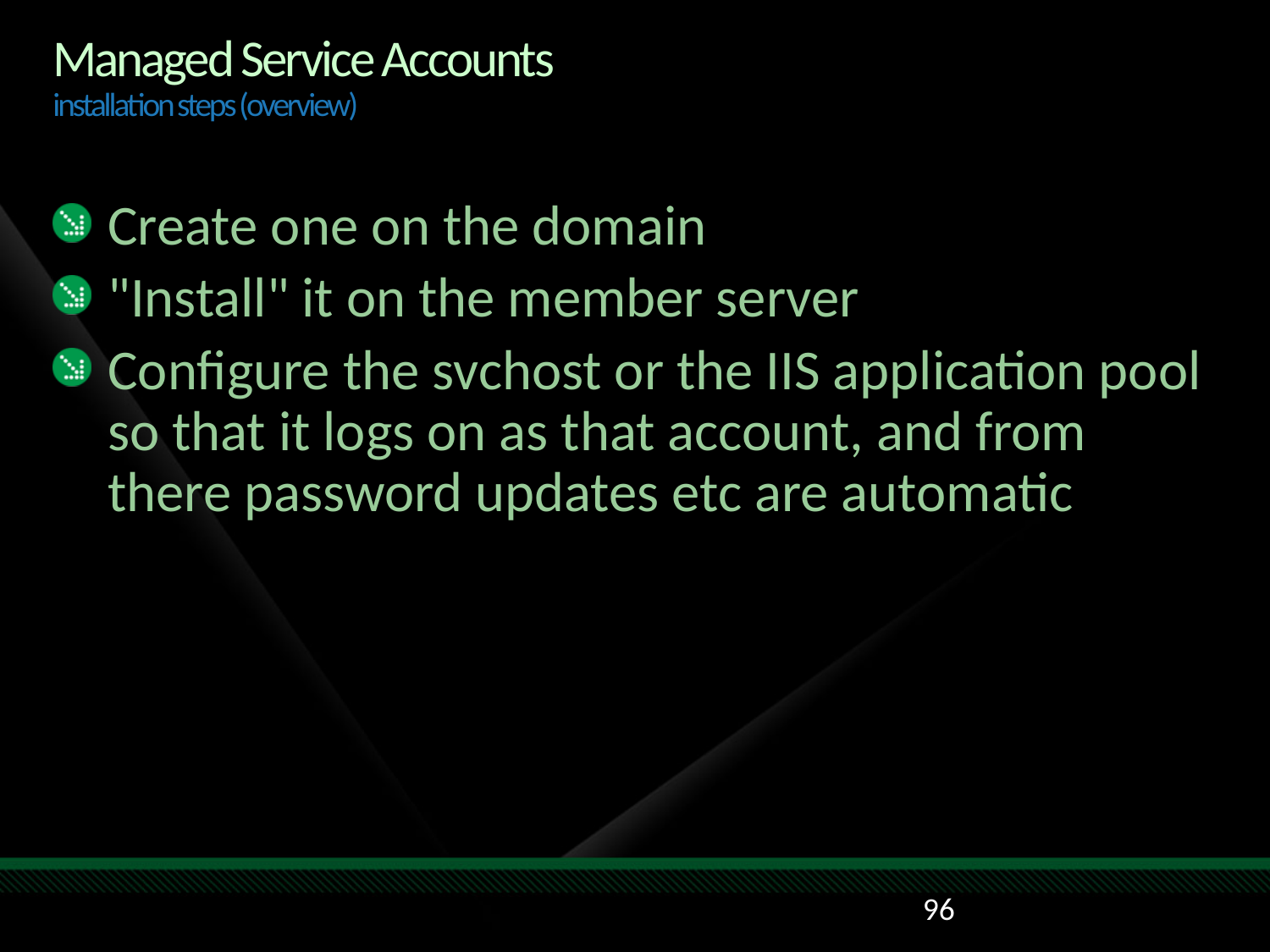

# Managed Service Accounts installation steps (overview)
Create one on the domain
"Install" it on the member server
Configure the svchost or the IIS application pool so that it logs on as that account, and from there password updates etc are automatic
96